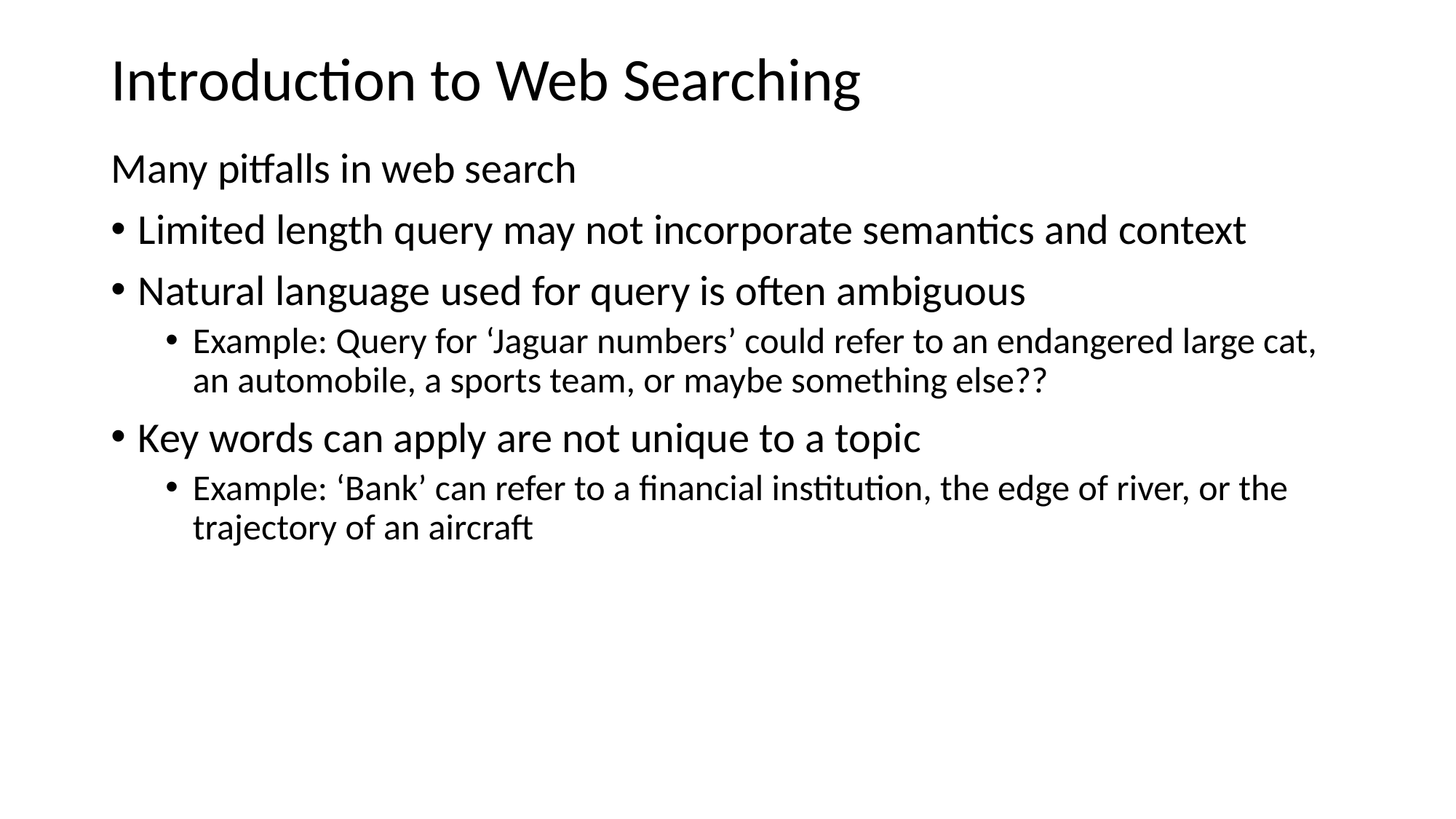

# Introduction to Web Searching
Many pitfalls in web search
Limited length query may not incorporate semantics and context
Natural language used for query is often ambiguous
Example: Query for ‘Jaguar numbers’ could refer to an endangered large cat, an automobile, a sports team, or maybe something else??
Key words can apply are not unique to a topic
Example: ‘Bank’ can refer to a financial institution, the edge of river, or the trajectory of an aircraft